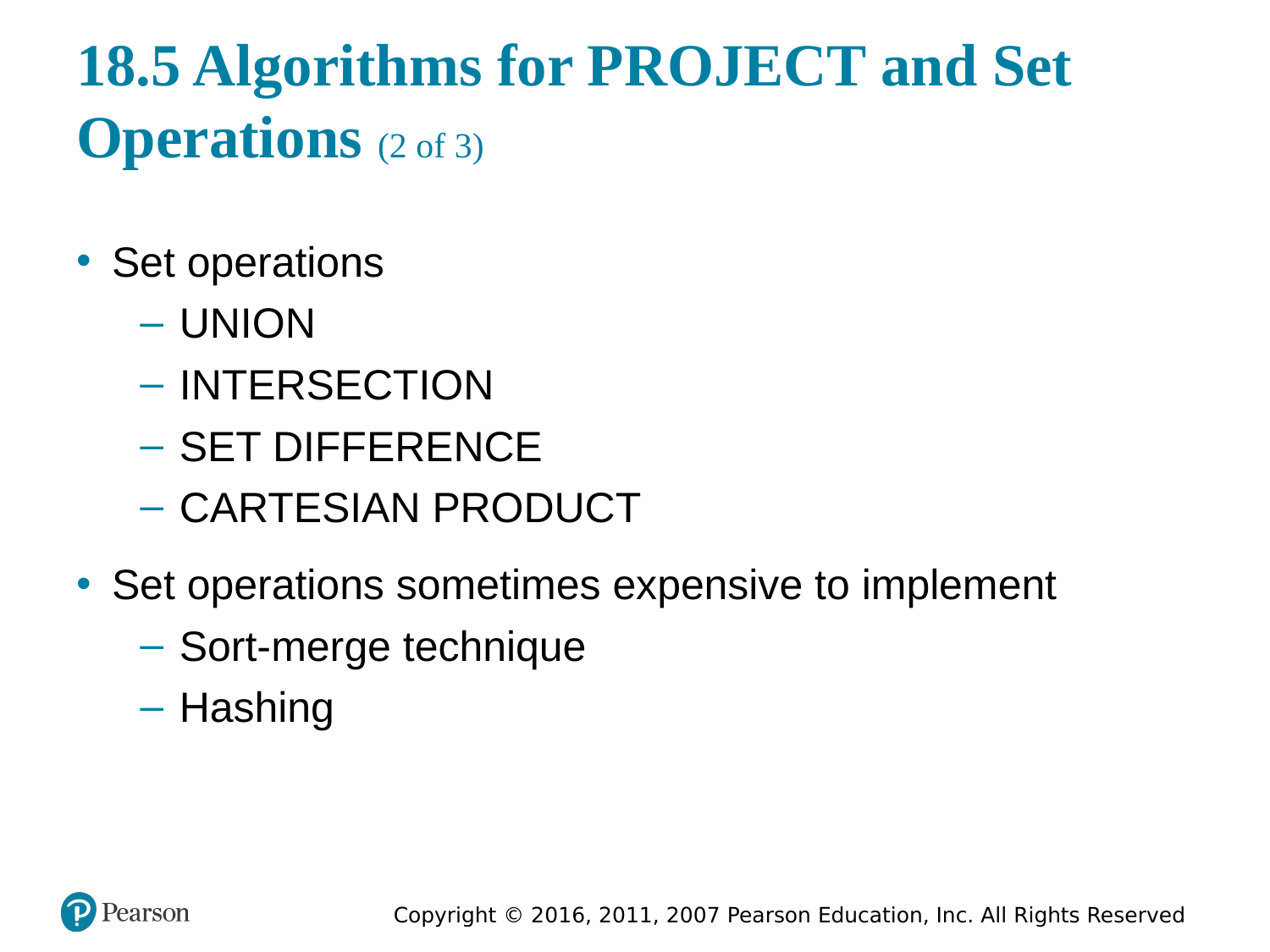

# 18.5 Algorithms for PROJECT and Set Operations (2 of 3)
Set operations
UNION
INTERSECTION
SET DIFFERENCE
CARTESIAN PRODUCT
Set operations sometimes expensive to implement
Sort-merge technique
Hashing